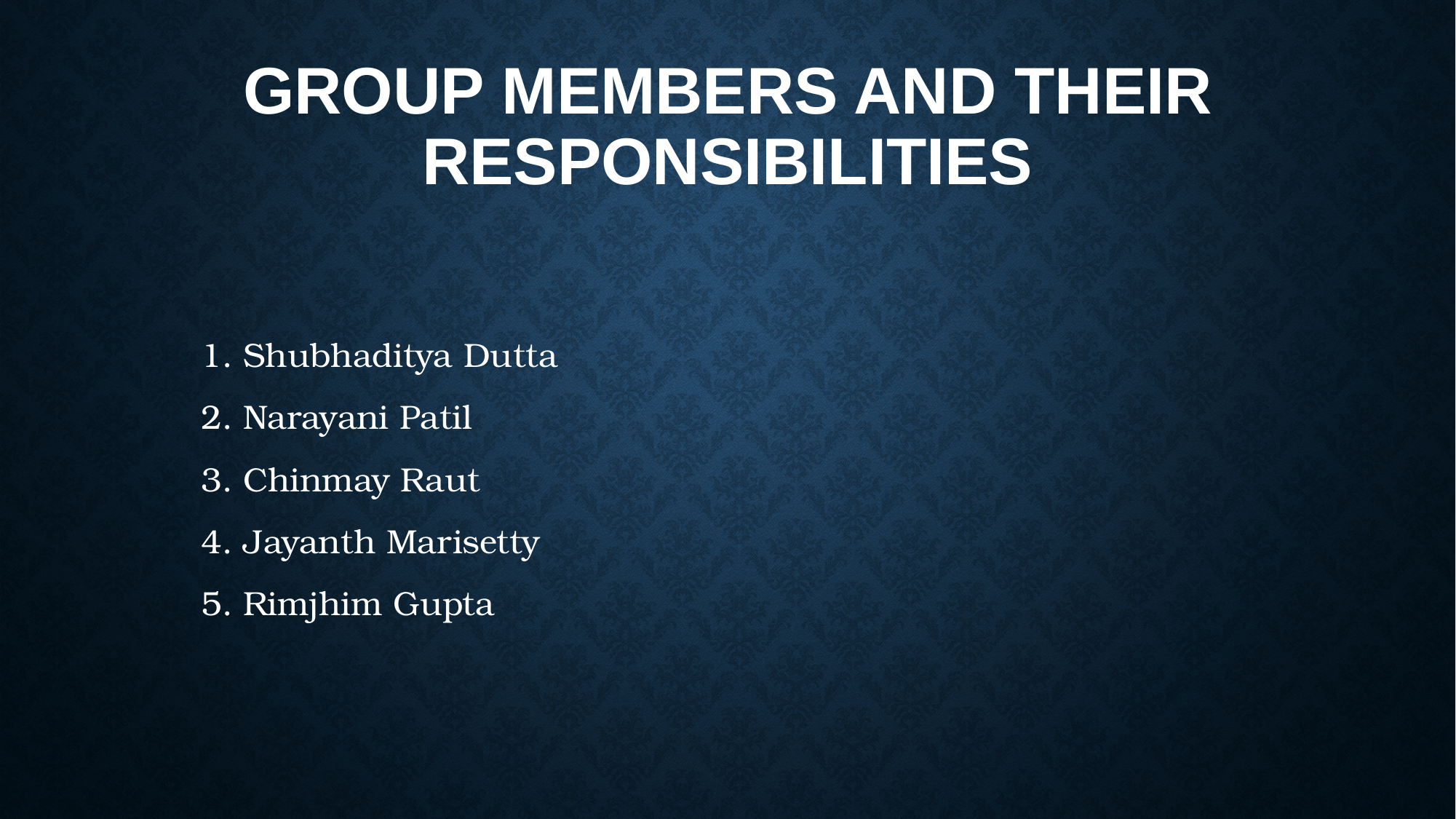

# GROUP MEMBERS AND THEIR RESPONSIBILITIES

1. Shubhaditya Dutta
2. Narayani Patil
3. Chinmay Raut
4. Jayanth Marisetty
5. Rimjhim Gupta